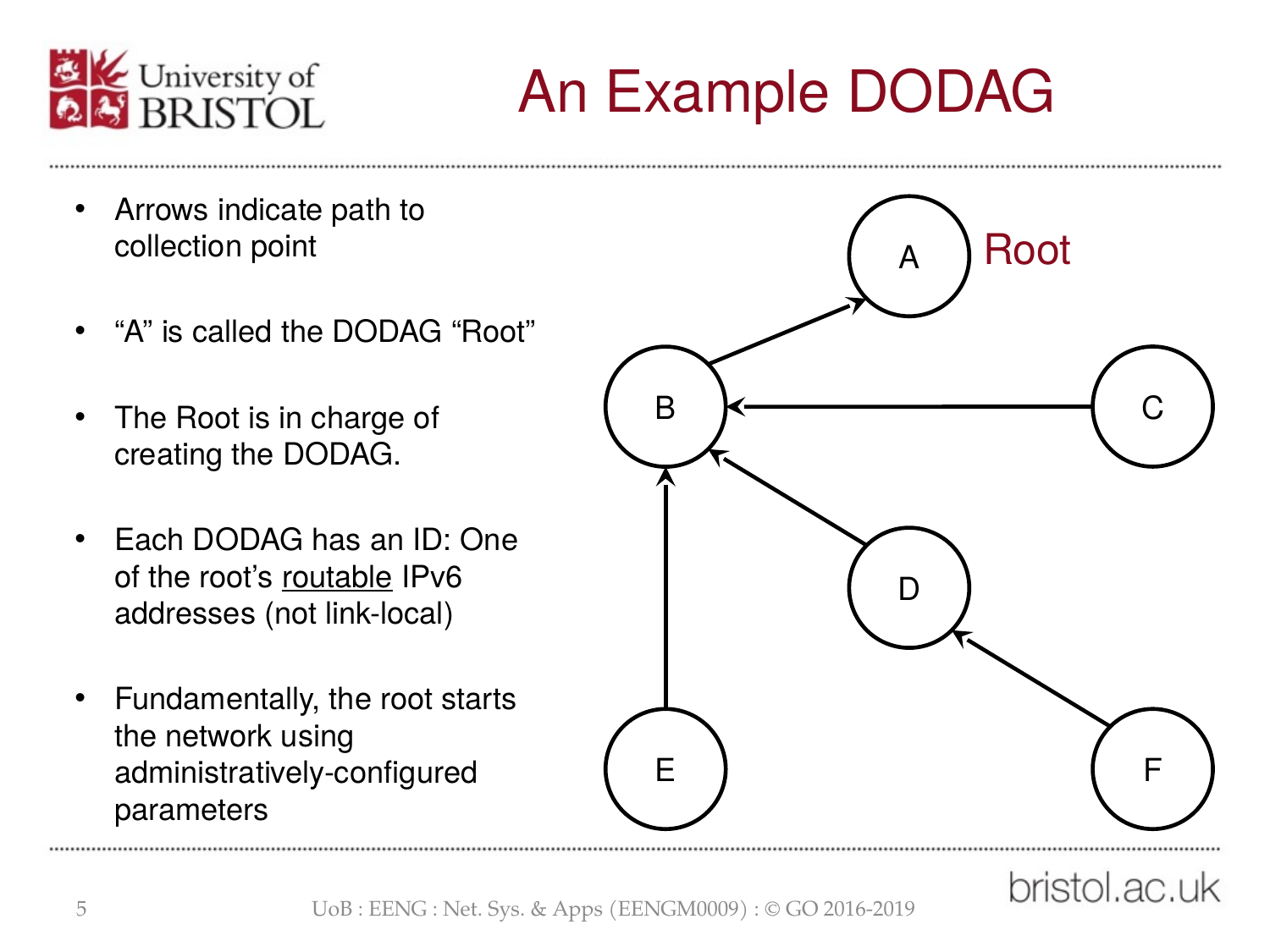

# An Example DODAG
Arrows indicate path to collection point

“A” is called the DODAG “Root”

The Root is in charge of creating the DODAG.

Each DODAG has an ID: One of the root’s routable IPv6 addresses (not link-local)

Fundamentally, the root starts the network using administratively-configured parameters
A
Root
C
B
D
E
F
5
UoB : EENG : Net. Sys. & Apps (EENGM0009) : © GO 2016-2019